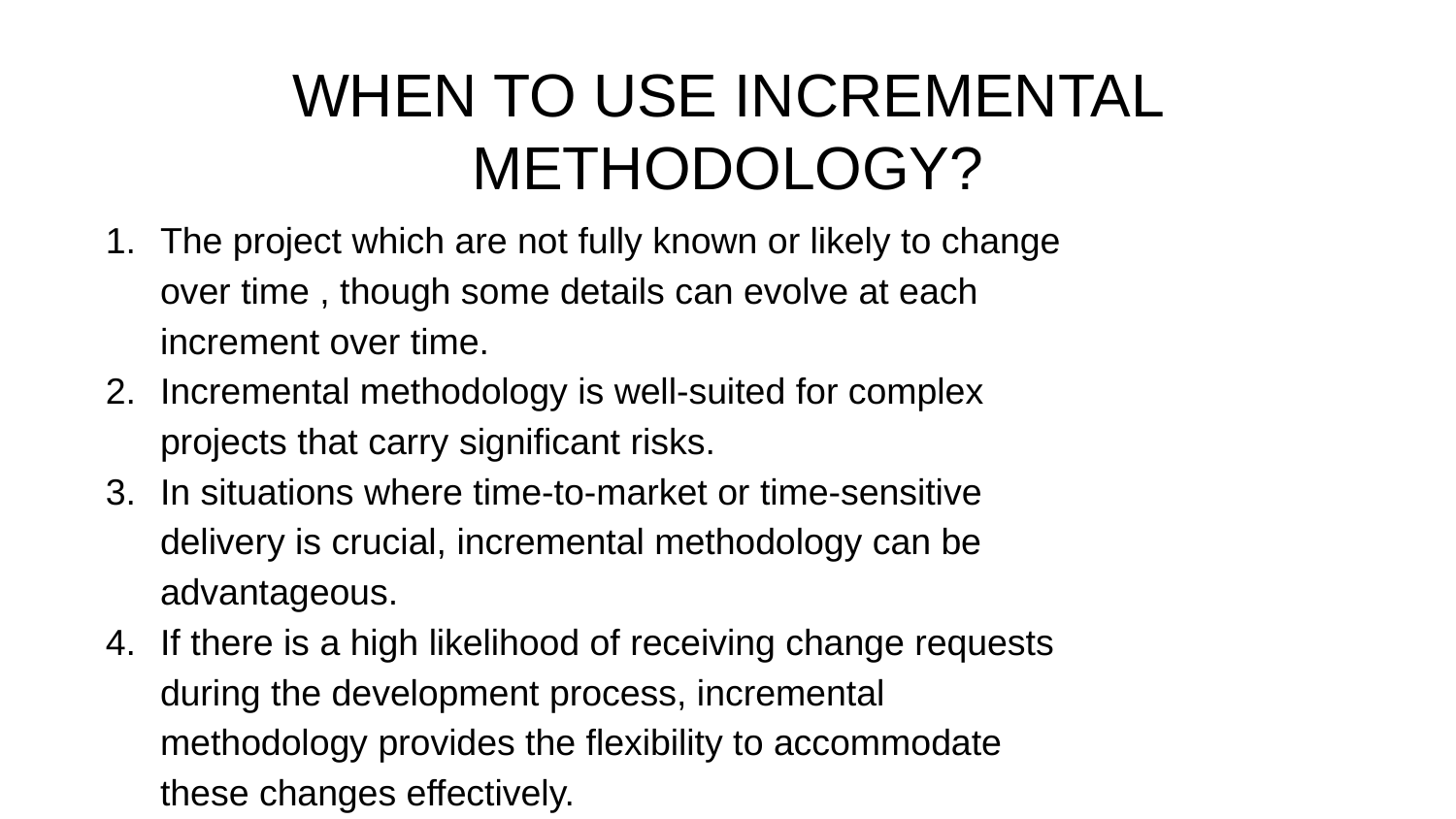

# WHEN TO USE INCREMENTAL METHODOLOGY?
The project which are not fully known or likely to change over time , though some details can evolve at each increment over time.
Incremental methodology is well-suited for complex projects that carry significant risks.
In situations where time-to-market or time-sensitive delivery is crucial, incremental methodology can be advantageous.
If there is a high likelihood of receiving change requests during the development process, incremental methodology provides the flexibility to accommodate these changes effectively.